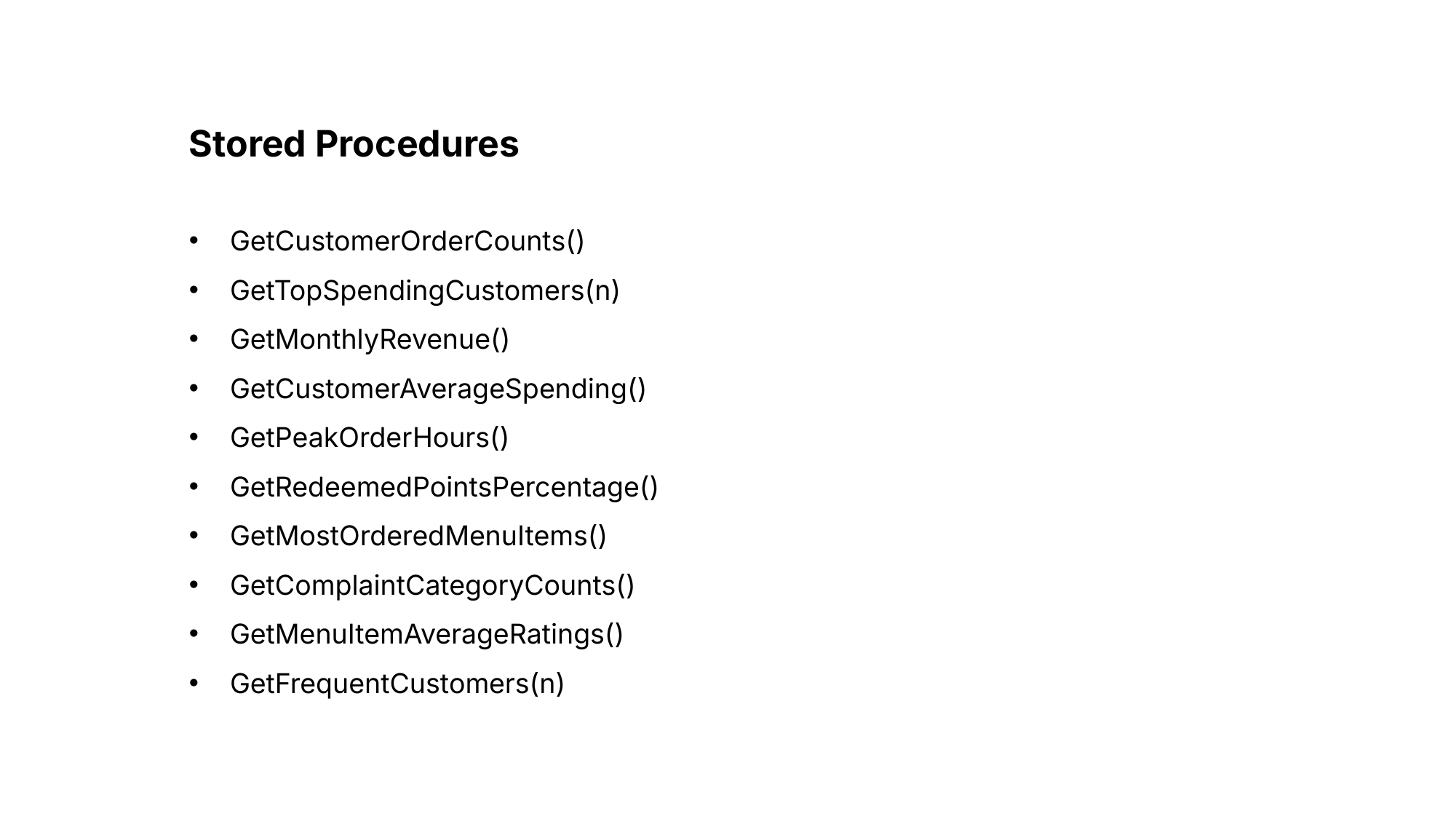

Stored Procedures

GetCustomerOrderCounts()
GetTopSpendingCustomers(n)
GetMonthlyRevenue()
GetCustomerAverageSpending()
GetPeakOrderHours()
GetRedeemedPointsPercentage()
GetMostOrderedMenuItems()
GetComplaintCategoryCounts()
GetMenuItemAverageRatings()
GetFrequentCustomers(n)